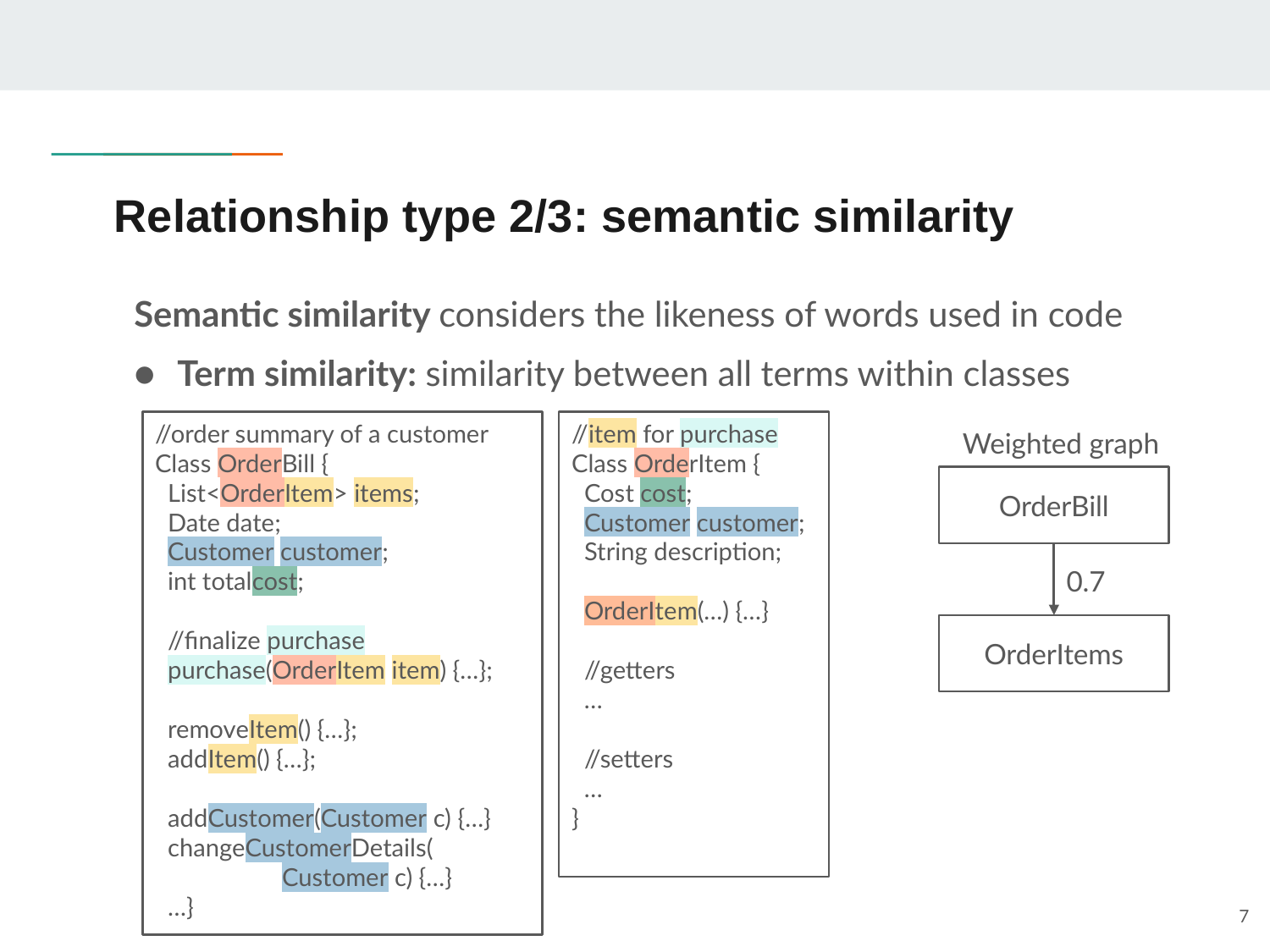

# Relationship type 2/3: semantic similarity
Semantic similarity considers the likeness of words used in code
Term similarity: similarity between all terms within classes
//order summary of a customer
Class OrderBill {
  List<OrderItem> items;
  Date date;
  Customer customer;
  int totalcost;

  //finalize purchase
  purchase(OrderItem item) {…};

  removeItem() {…};
  addItem() {…};

  addCustomer(Customer c) {…}
  changeCustomerDetails(
	Customer c) {…}
  …}

//item for purchase
Class OrderItem {
  Cost cost;
  Customer customer;
  String description;

  OrderItem(…) {…}

  //getters
  …

  //setters
  …
}

Weighted graph
OrderBill
0.7
OrderItems
7